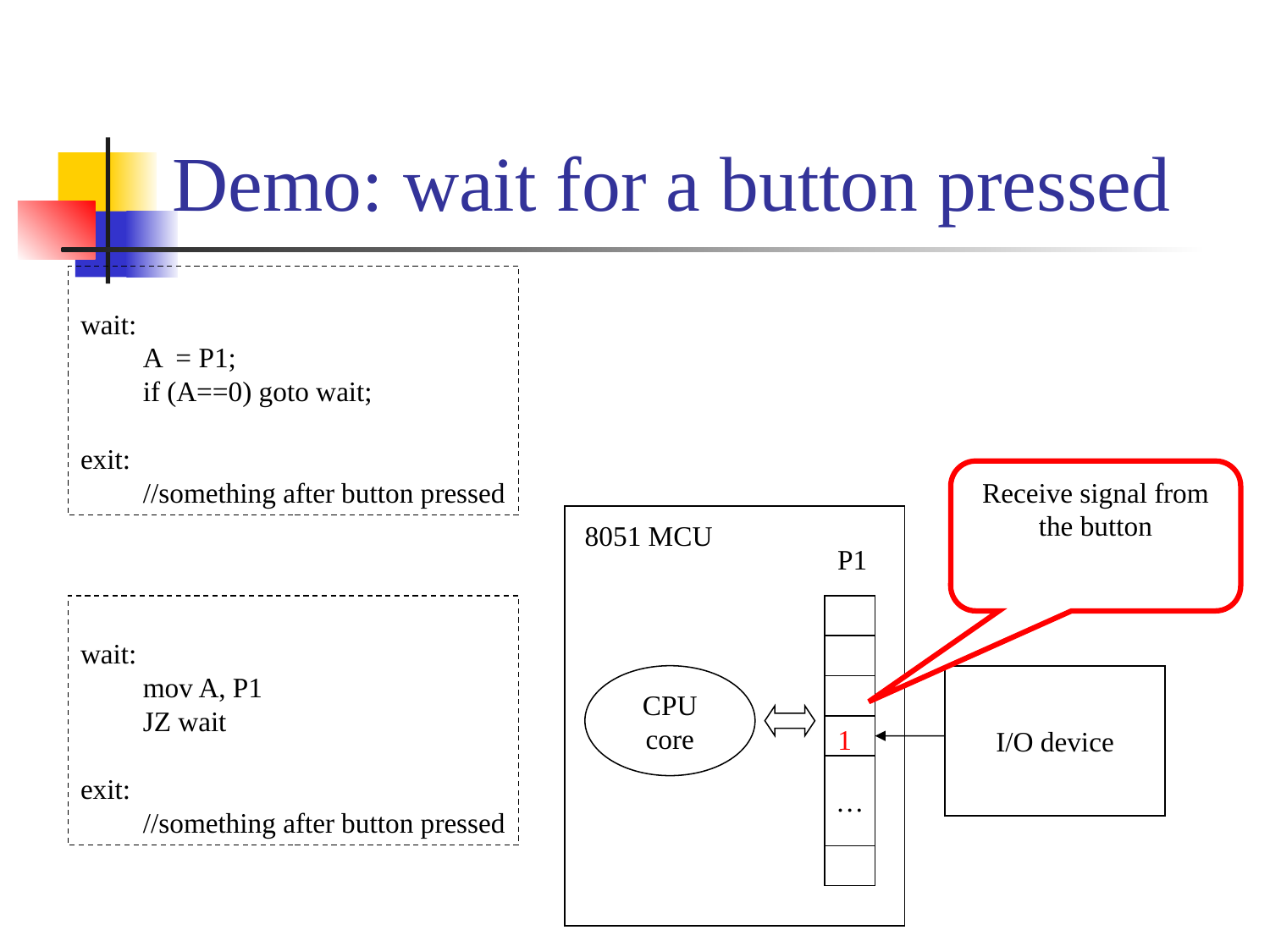

# Demo: wait for a button pressed

wait:
	A  = P1;
	if (A==0) goto wait;

exit:
	//something after button pressed
Receive signal from the button

8051 MCU
P1

…

CPU
core

I/O device

wait:
	mov A, P1
	JZ wait

exit:
	//something after button pressed
1